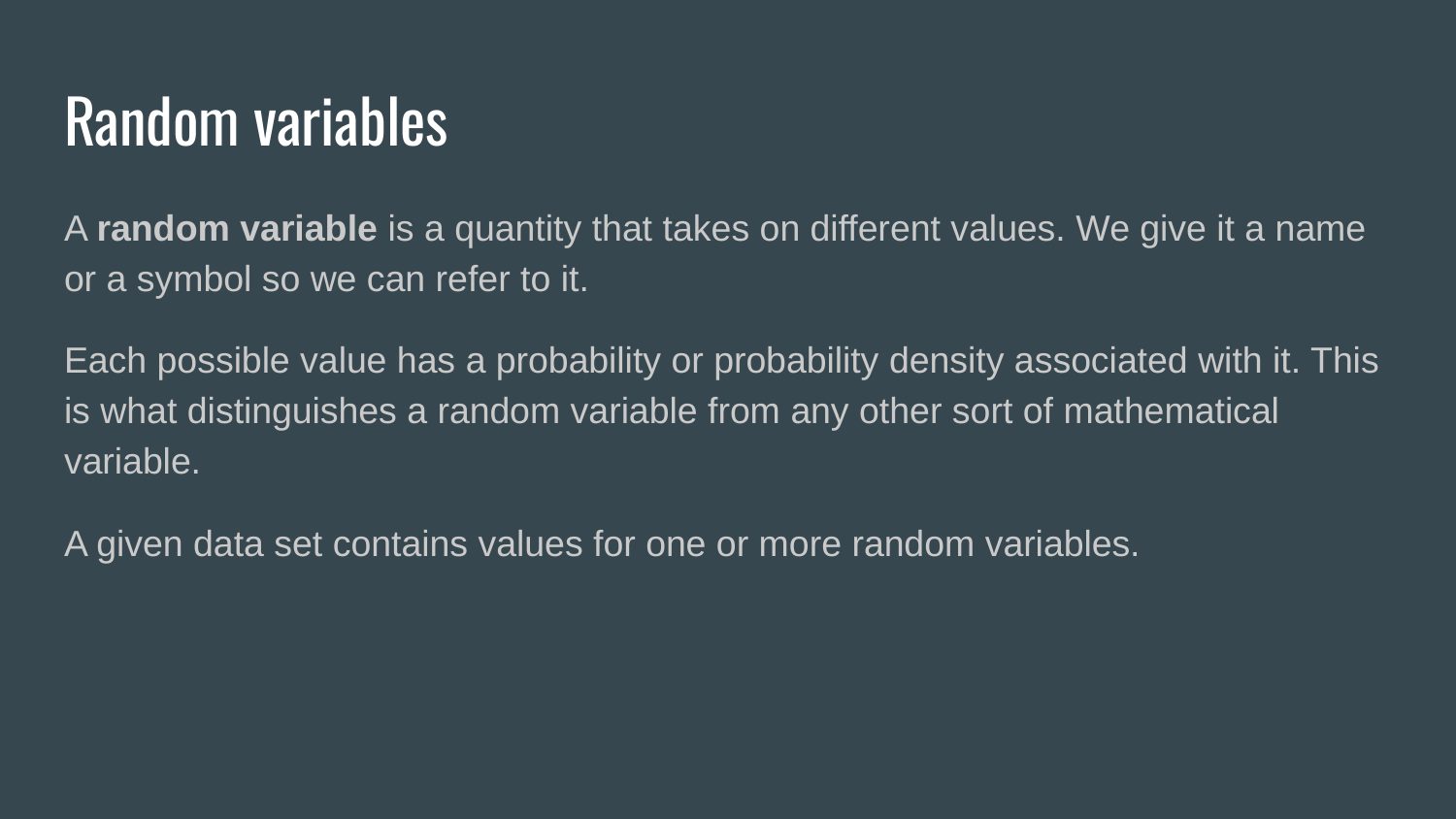

# Random variables
A random variable is a quantity that takes on different values. We give it a name or a symbol so we can refer to it.
Each possible value has a probability or probability density associated with it. This is what distinguishes a random variable from any other sort of mathematical variable.
A given data set contains values for one or more random variables.